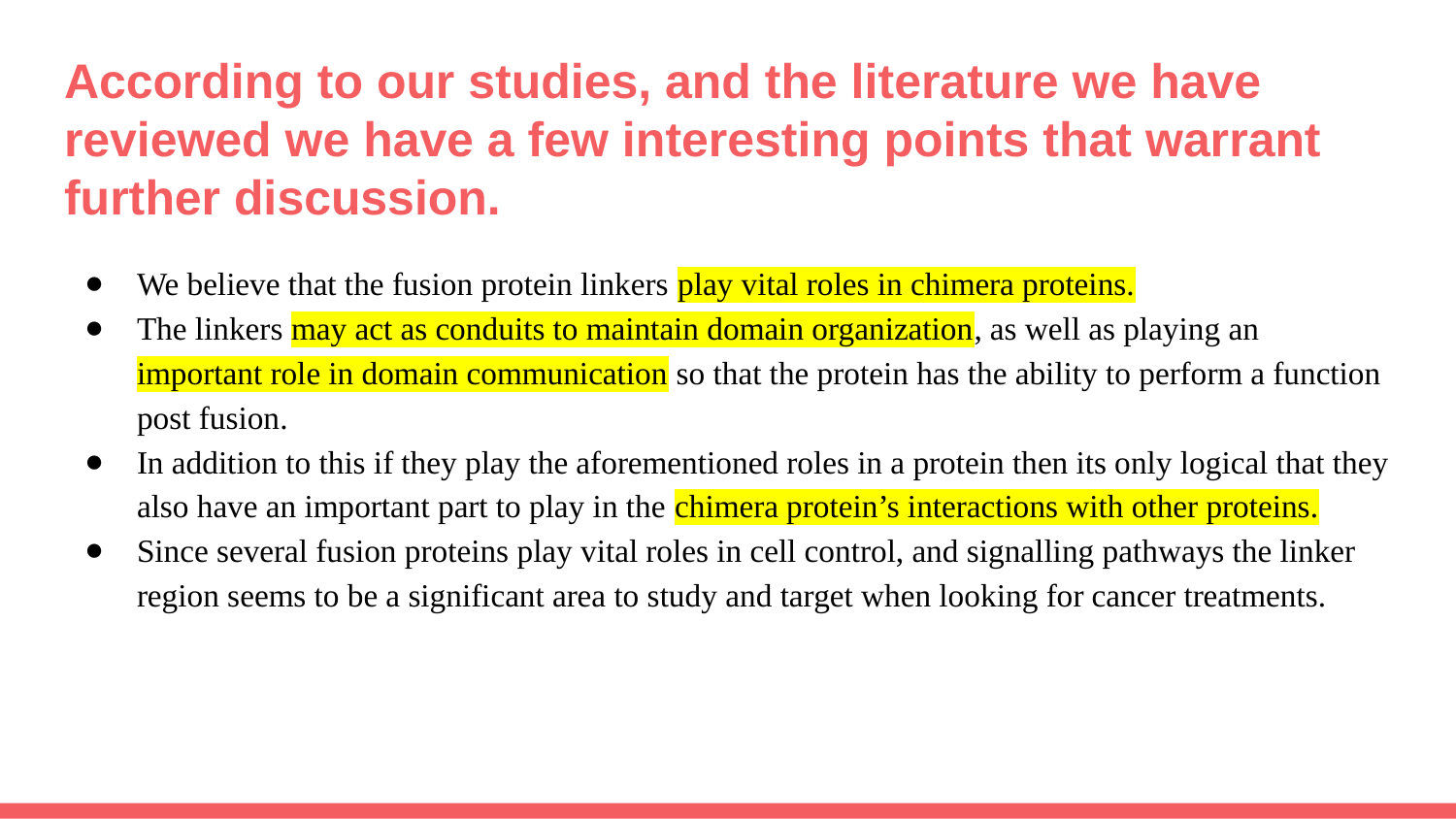

# According to our studies, and the literature we have reviewed we have a few interesting points that warrant further discussion.
We believe that the fusion protein linkers play vital roles in chimera proteins.
The linkers may act as conduits to maintain domain organization, as well as playing an important role in domain communication so that the protein has the ability to perform a function post fusion.
In addition to this if they play the aforementioned roles in a protein then its only logical that they also have an important part to play in the chimera protein’s interactions with other proteins.
Since several fusion proteins play vital roles in cell control, and signalling pathways the linker region seems to be a significant area to study and target when looking for cancer treatments.